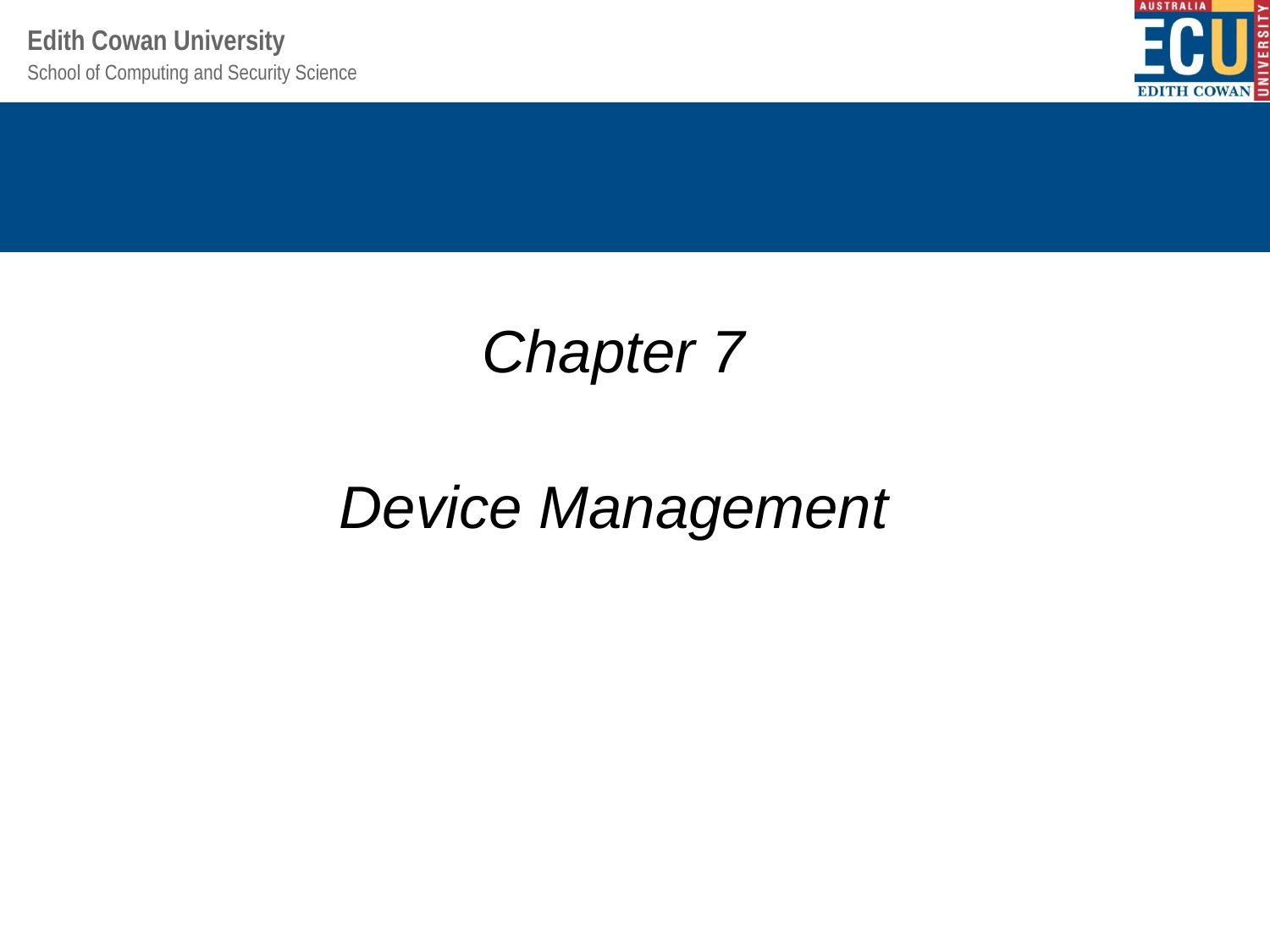

# Understanding Operating Systems Sixth Edition
Chapter 7
Device Management